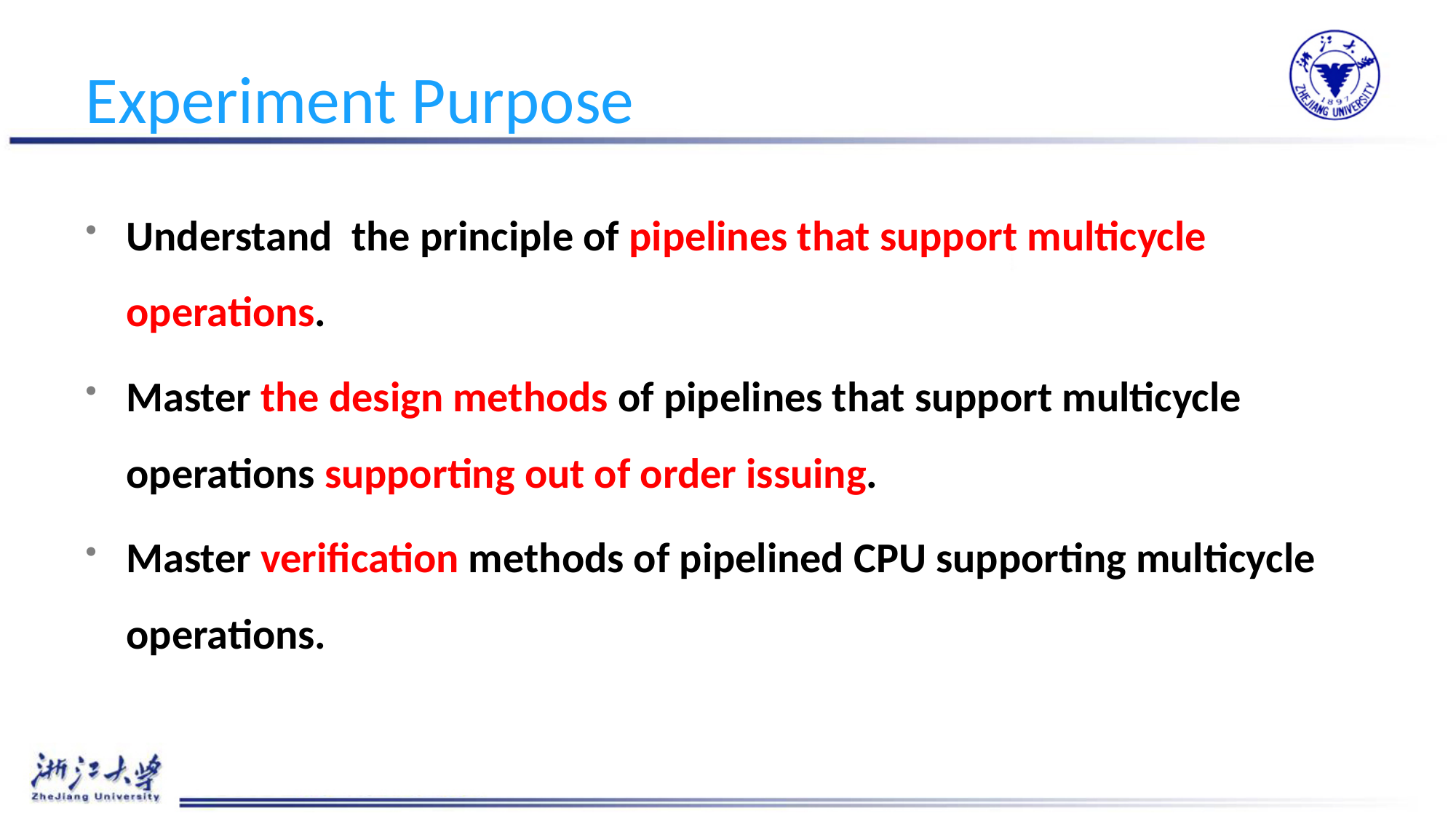

# Experiment Purpose
Understand  the principle of pipelines that support multicycle operations.
Master the design methods of pipelines that support multicycle operations supporting out of order issuing.
Master verification methods of pipelined CPU supporting multicycle operations.